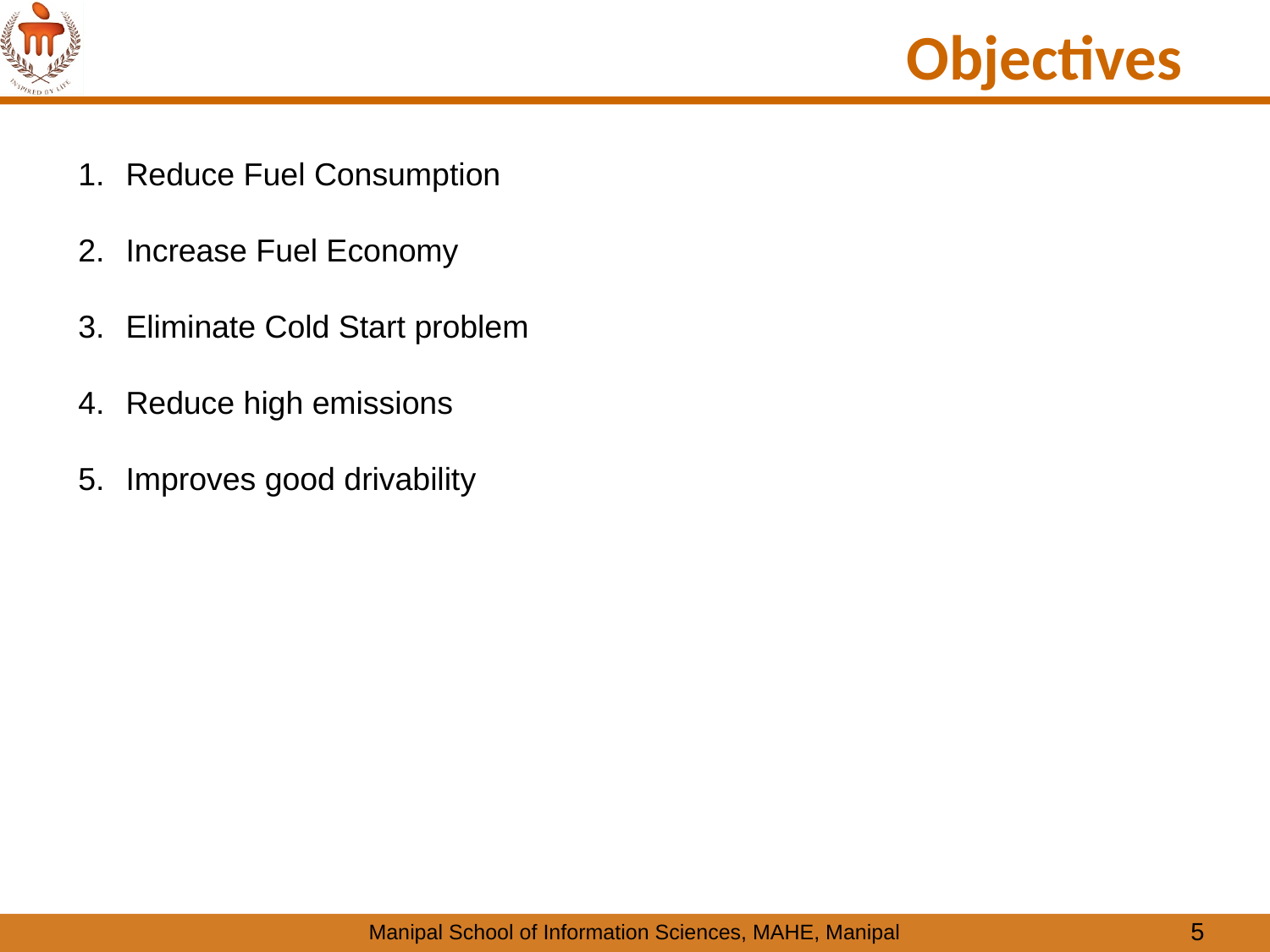

Objectives

Reduce Fuel Consumption

Increase Fuel Economy

Eliminate Cold Start problem

Reduce high emissions

Improves good drivability

5